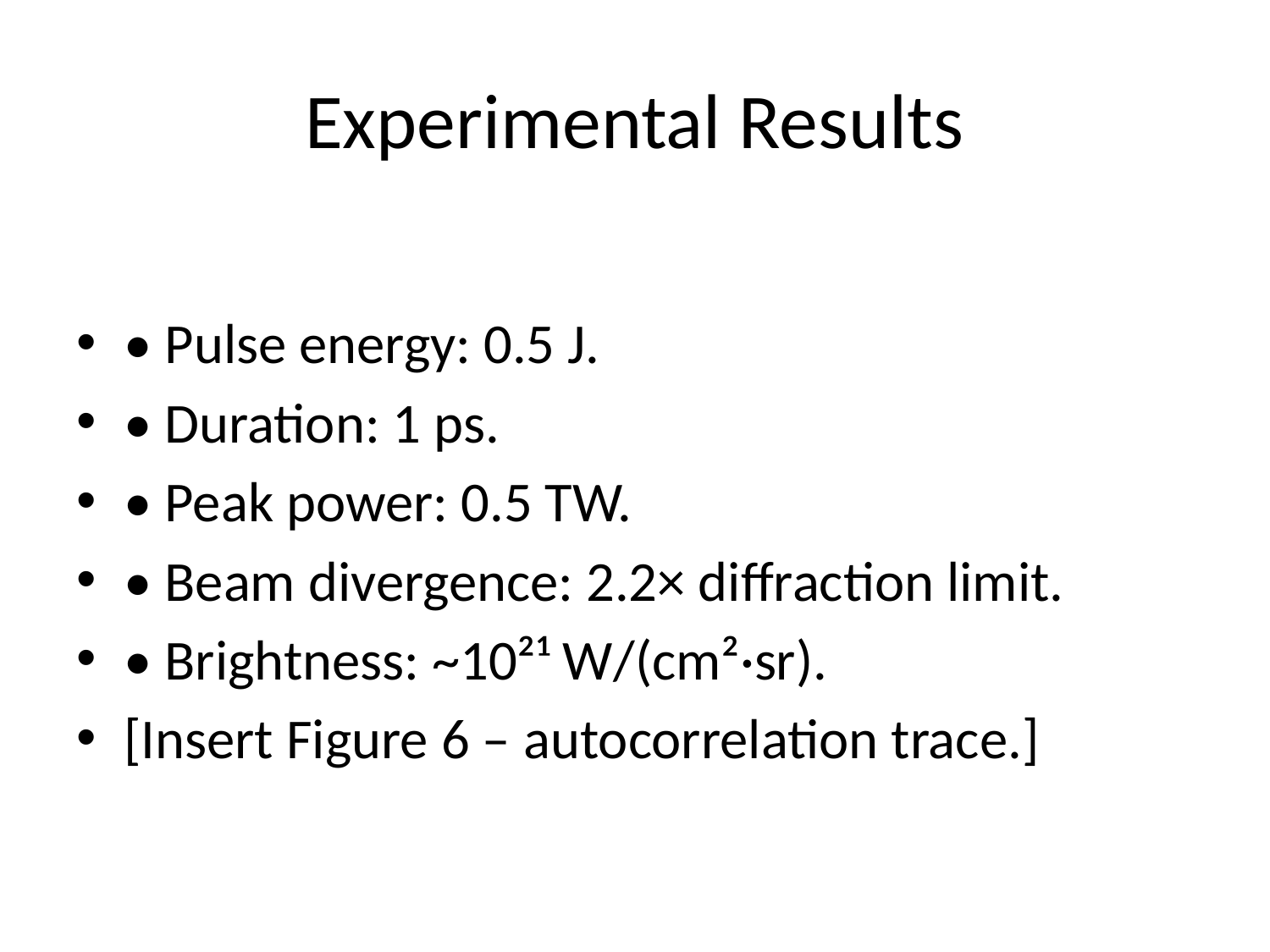

# Experimental Results

• Pulse energy: 0.5 J.
• Duration: 1 ps.
• Peak power: 0.5 TW.
• Beam divergence: 2.2× diffraction limit.
• Brightness: ~10²¹ W/(cm²·sr).
[Insert Figure 6 – autocorrelation trace.]